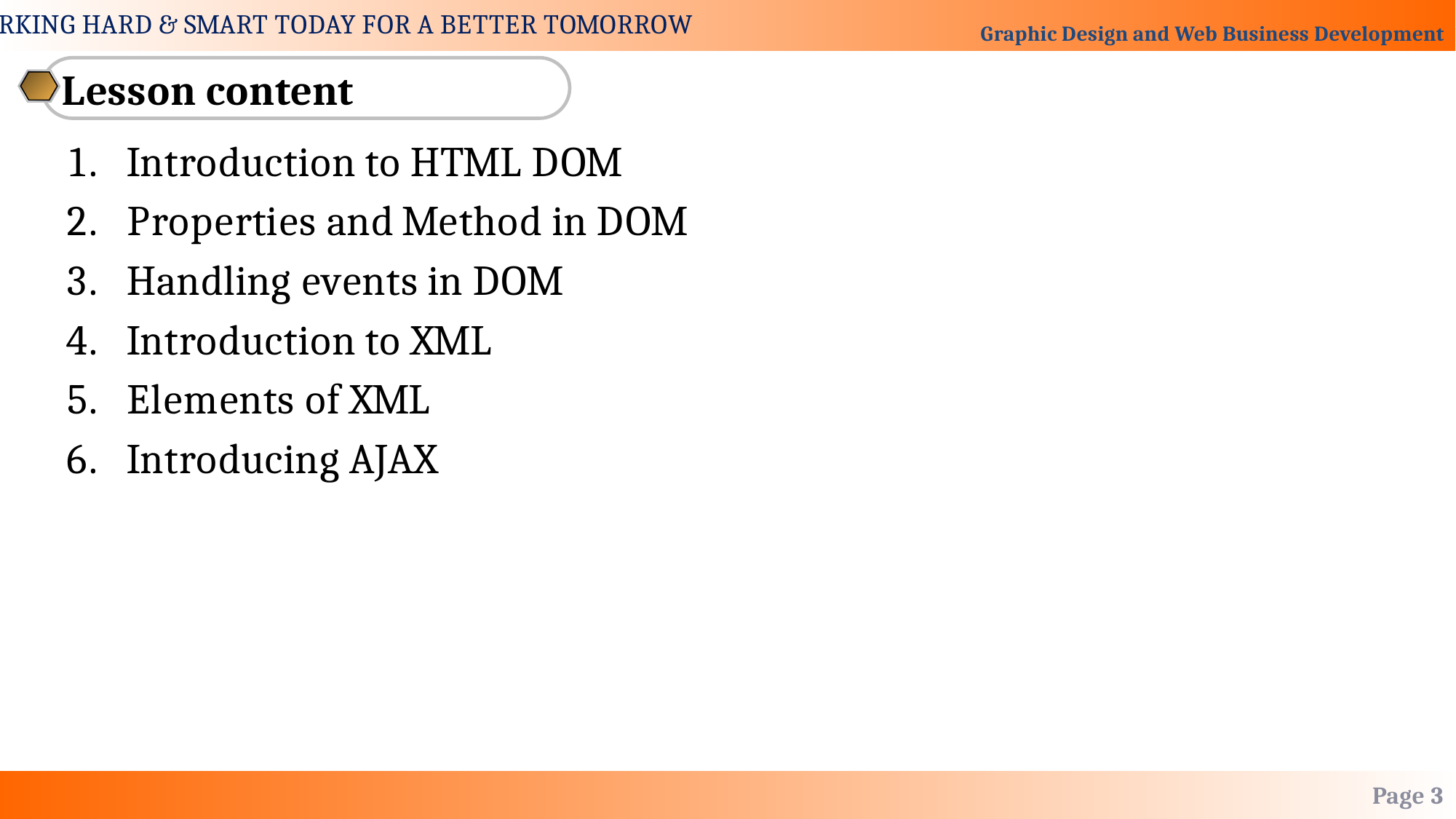

Lesson content

Introduction to HTML DOM
Properties and Method in DOM
Handling events in DOM
Introduction to XML
Elements of XML
Introducing AJAX
Page 3